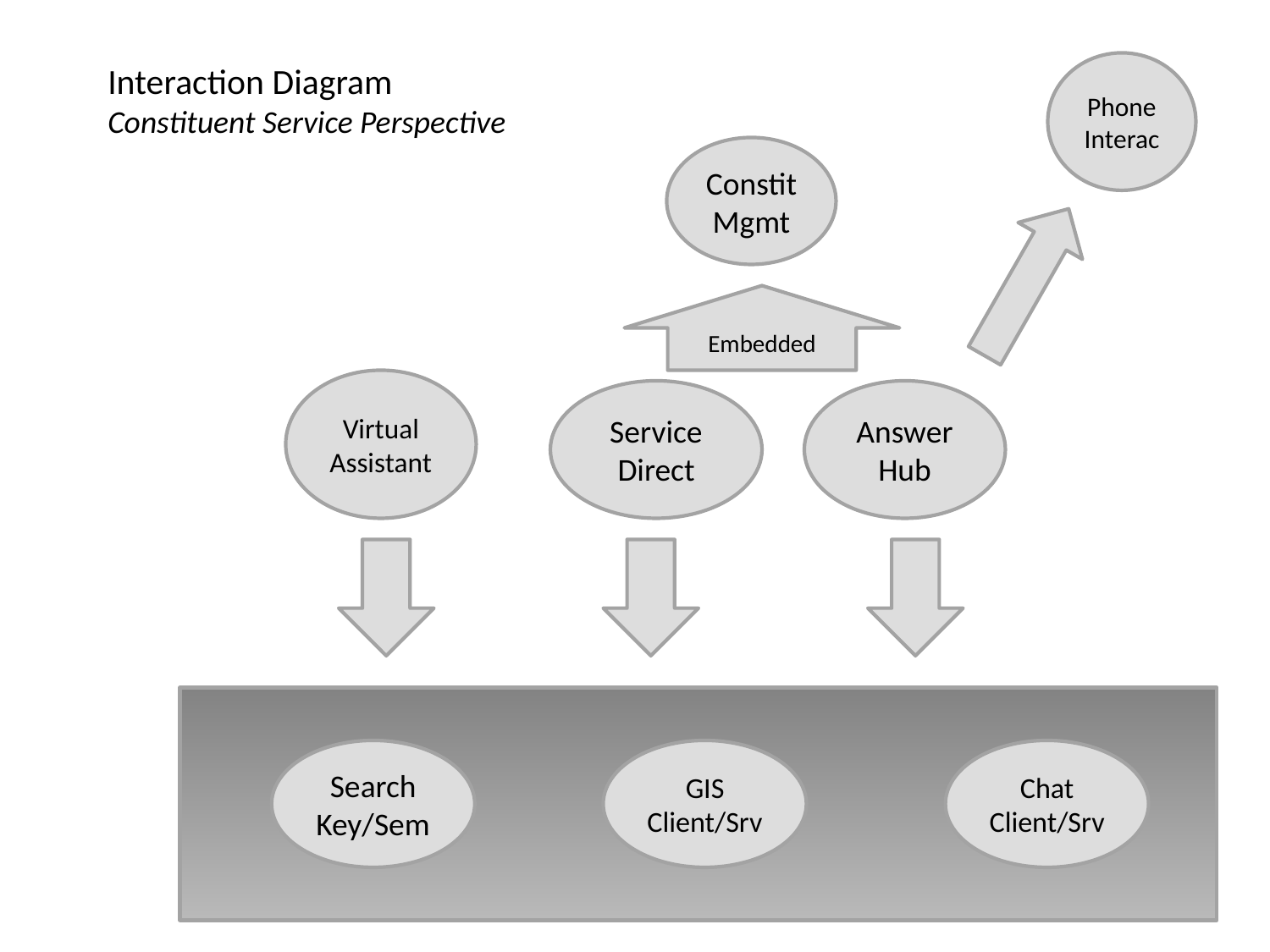

Interaction Diagram
Constituent Service Perspective
Phone Interac
Constit Mgmt

Embedded
Virtual Assistant
Service Direct
Answer Hub

Search
Key/Sem
GIS Client/Srv
Chat Client/Srv